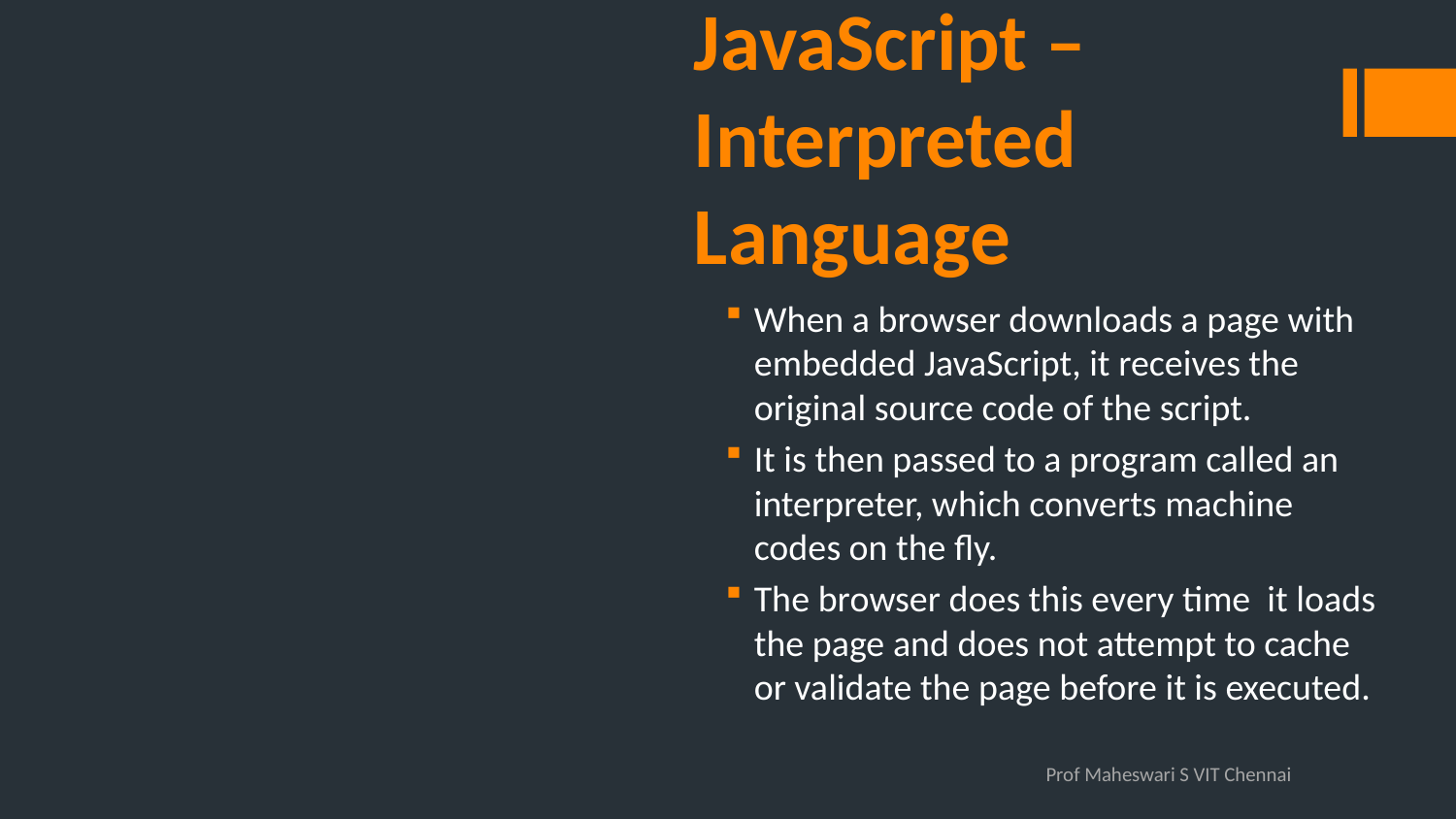

# JavaScript – Interpreted Language
When a browser downloads a page with embedded JavaScript, it receives the original source code of the script.
It is then passed to a program called an interpreter, which converts machine codes on the fly.
The browser does this every time  it loads the page and does not attempt to cache or validate the page before it is executed.
Prof Maheswari S VIT Chennai